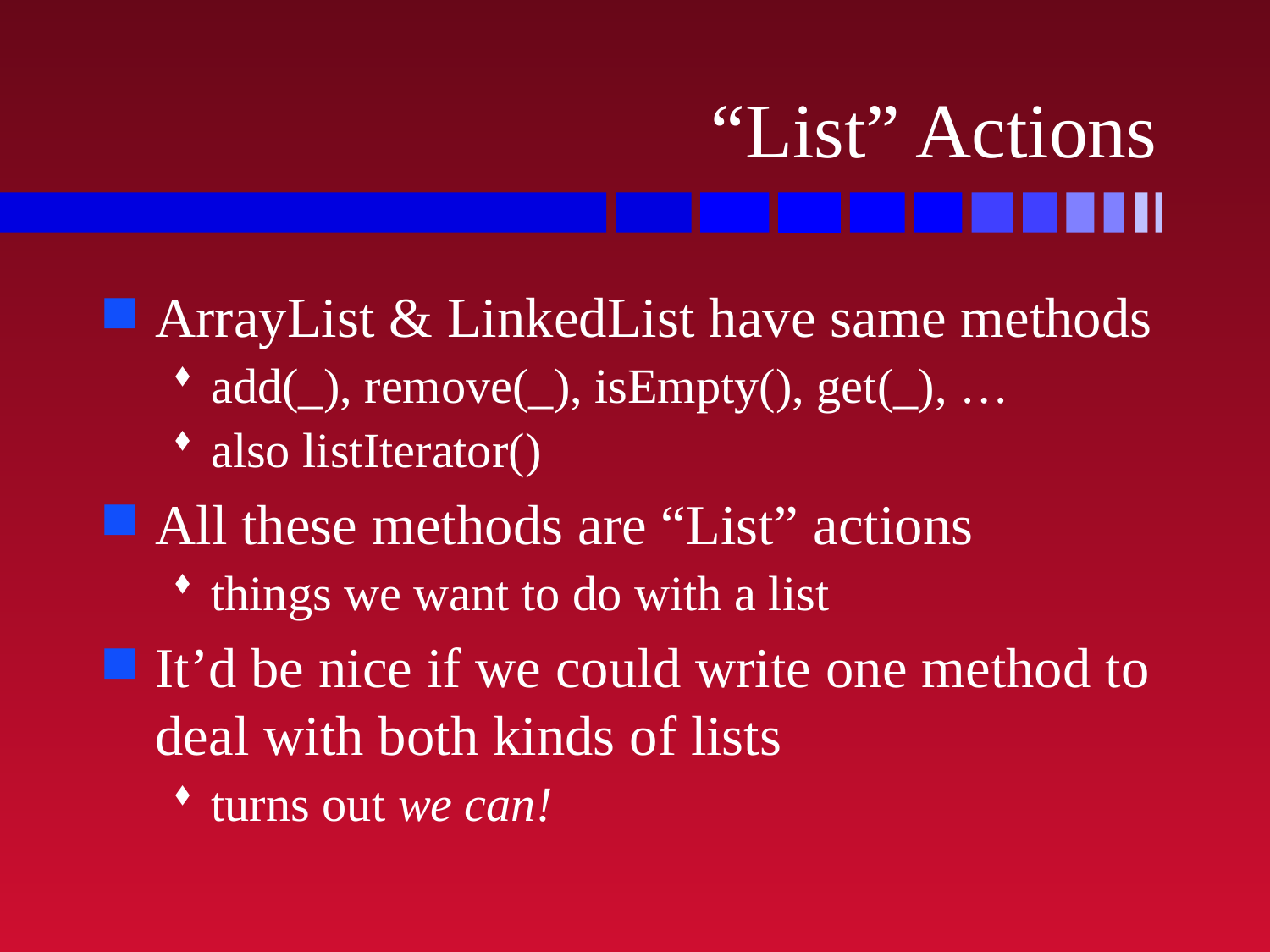

# “List” Actions
ArrayList & LinkedList have same methods
add(_), remove(_), isEmpty(), get(_), …
also listIterator()
All these methods are “List” actions
things we want to do with a list
It’d be nice if we could write one method to deal with both kinds of lists
turns out we can!